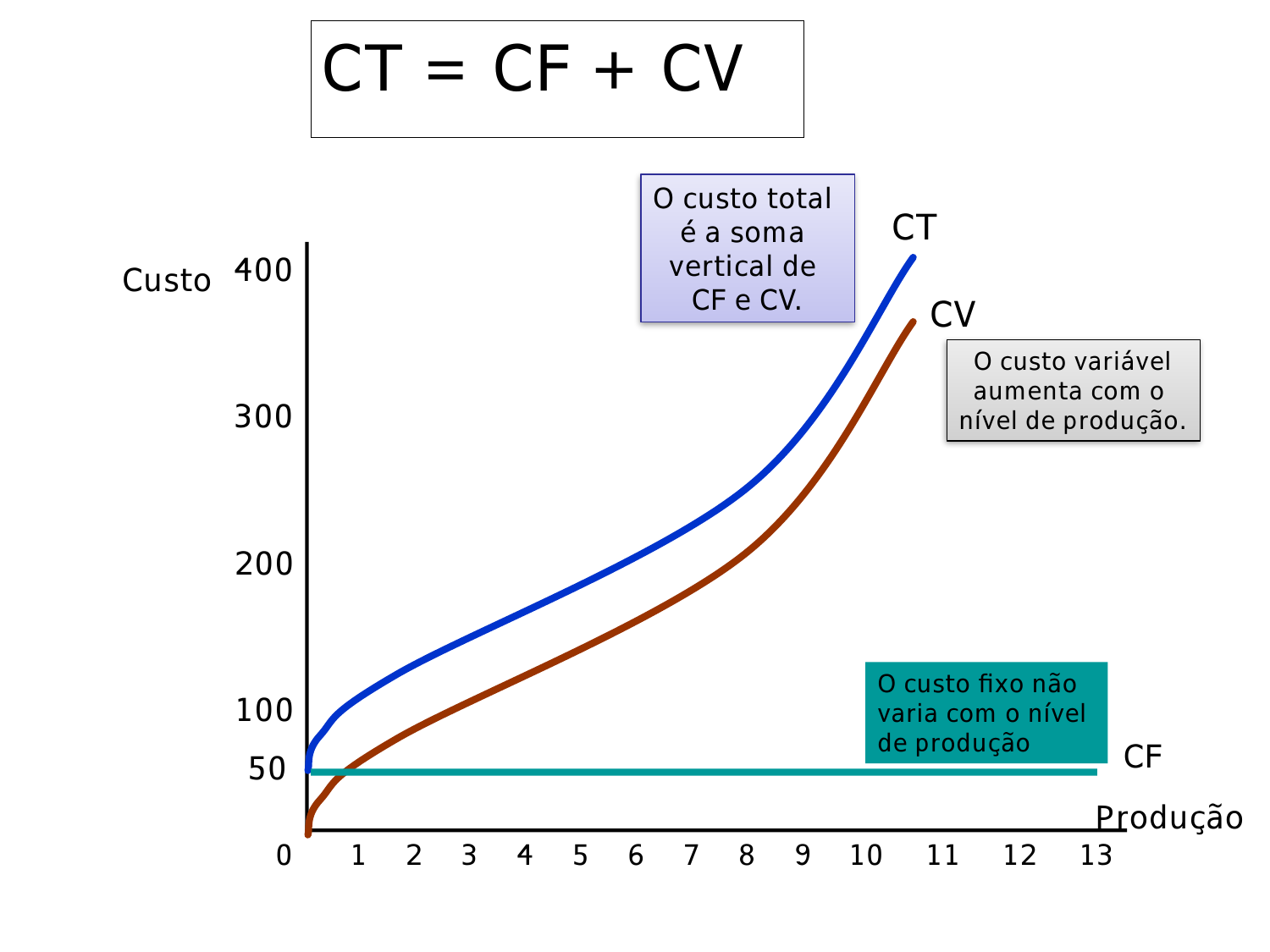

CT = CF + CV
O custo total
é a soma
vertical de
CF e CV.
CT

400
Custo
CV

O custo variável
aumenta com o
nível de produção.
300
200
O custo fixo não
varia com o nível
de produção
100
CF

50
Produção

0
1
2
3
4
5
6
7
8
9
10
11
12
13